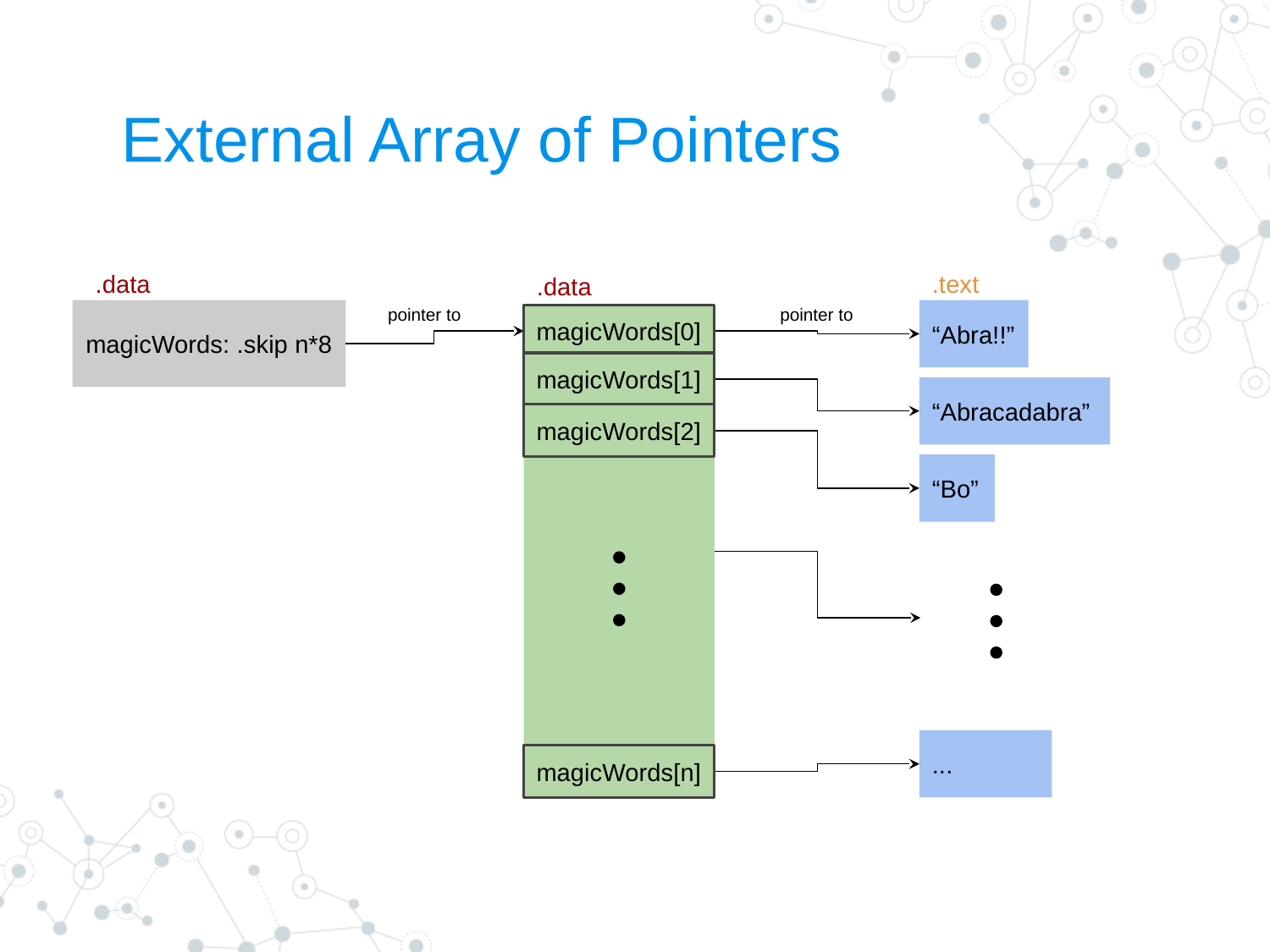

# External Array of Pointers
.data
.text
.data
pointer to
pointer to
magicWords: .skip n*8
“Abra!!”

magicWords[0]
magicWords[1]
“Abracadabra”
magicWords[2]
“Bo”

...
magicWords[n]